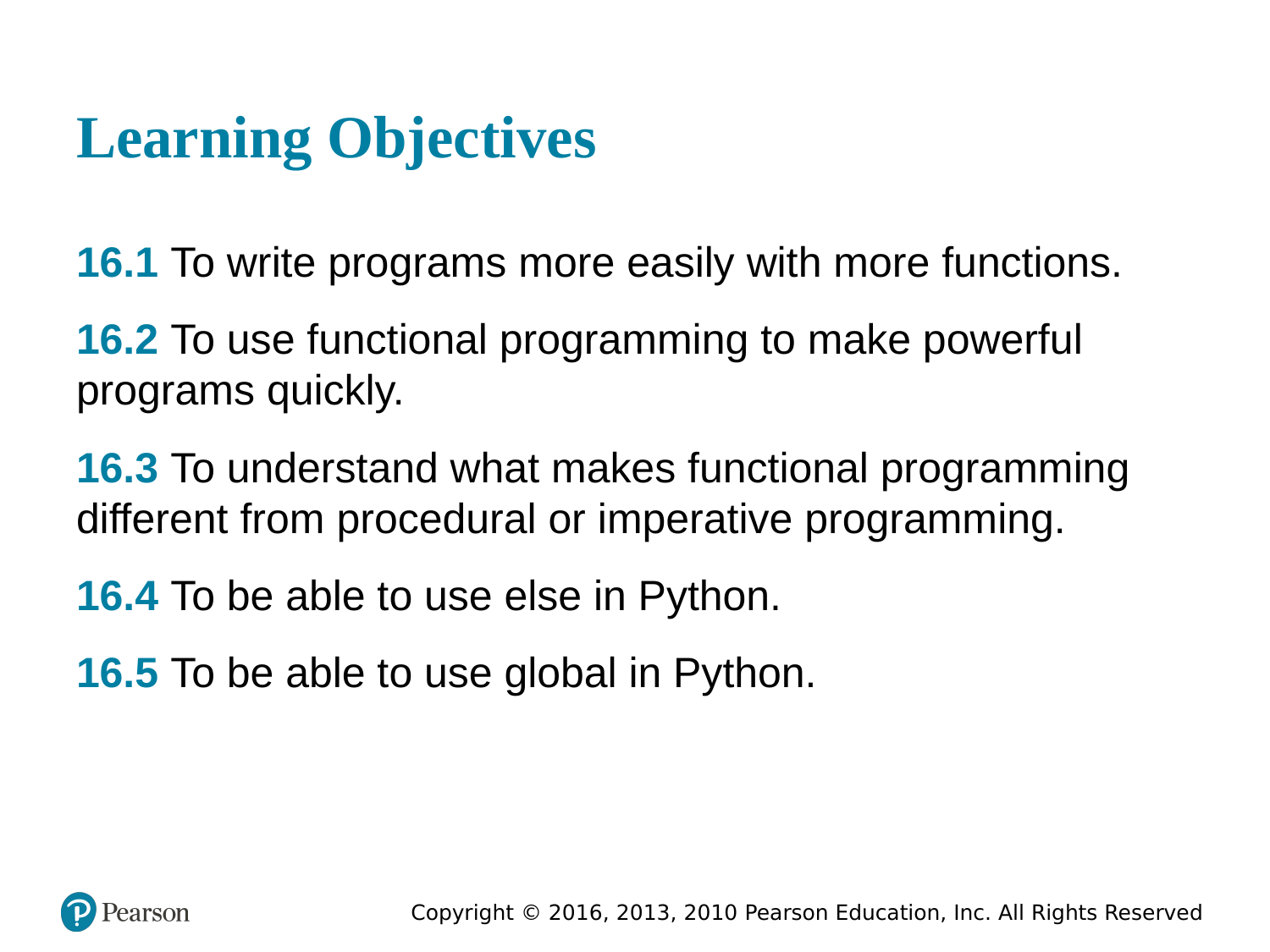

# Learning Objectives
16.1 To write programs more easily with more functions.
16.2 To use functional programming to make powerful programs quickly.
16.3 To understand what makes functional programming different from procedural or imperative programming.
16.4 To be able to use else in Python.
16.5 To be able to use global in Python.